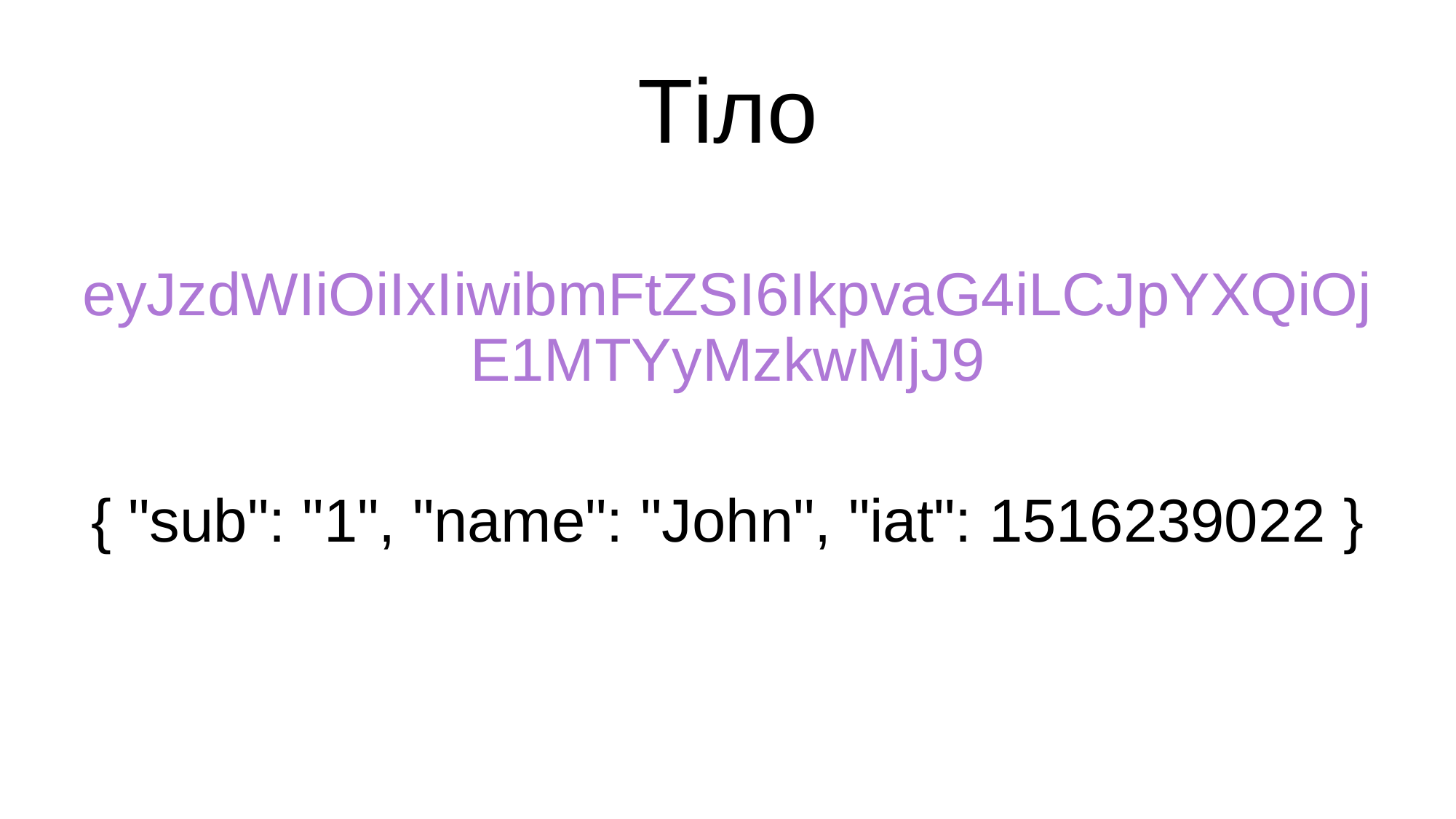

# Тіло
eyJzdWIiOiIxIiwibmFtZSI6IkpvaG4iLCJpYXQiOjE1MTYyMzkwMjJ9

{ "sub": "1", "name": "John", "iat": 1516239022 }